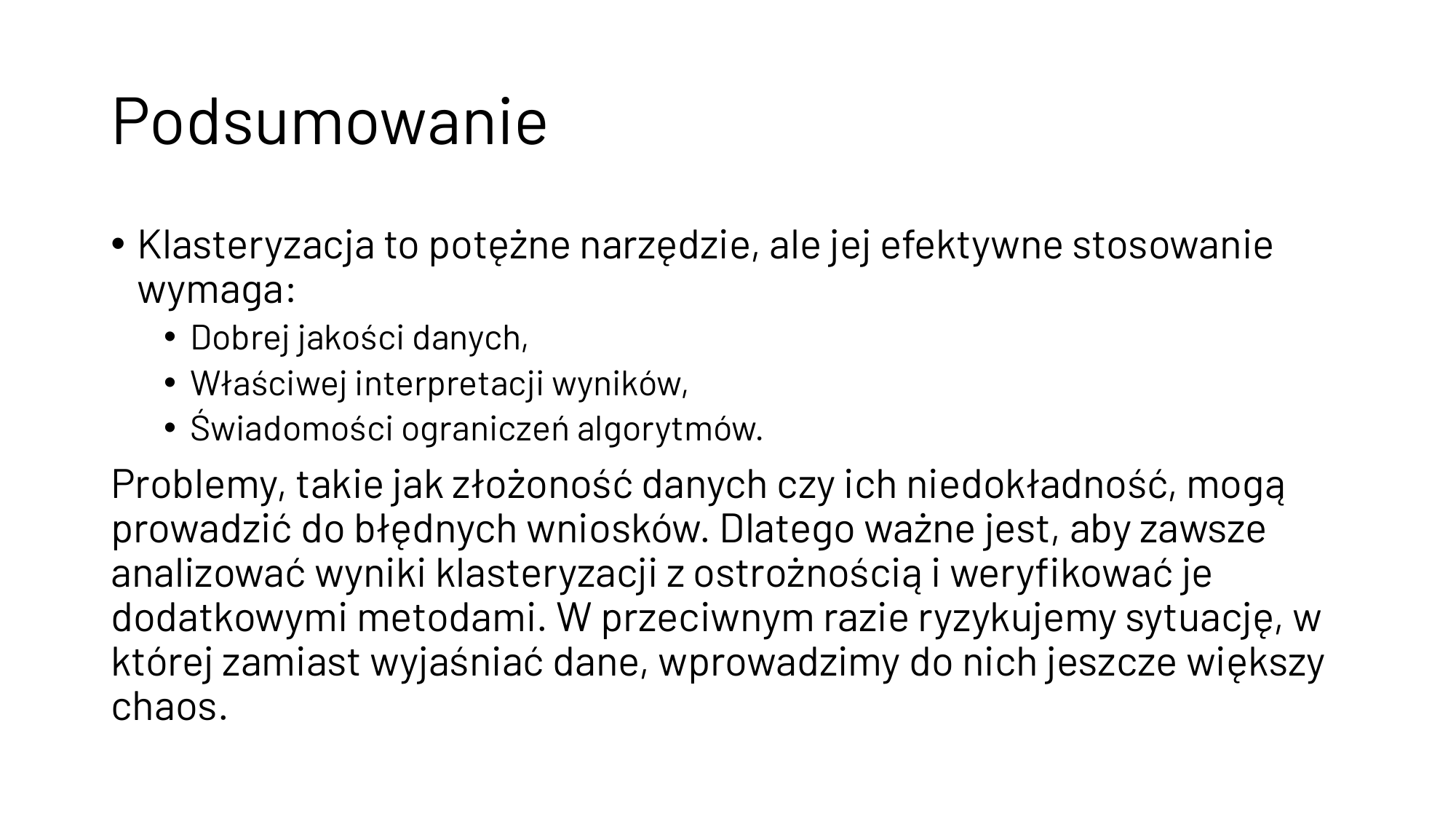

# Podsumowanie
Klasteryzacja to potężne narzędzie, ale jej efektywne stosowanie wymaga:
Dobrej jakości danych,
Właściwej interpretacji wyników,
Świadomości ograniczeń algorytmów.
Problemy, takie jak złożoność danych czy ich niedokładność, mogą prowadzić do błędnych wniosków. Dlatego ważne jest, aby zawsze analizować wyniki klasteryzacji z ostrożnością i weryfikować je dodatkowymi metodami. W przeciwnym razie ryzykujemy sytuację, w której zamiast wyjaśniać dane, wprowadzimy do nich jeszcze większy chaos.